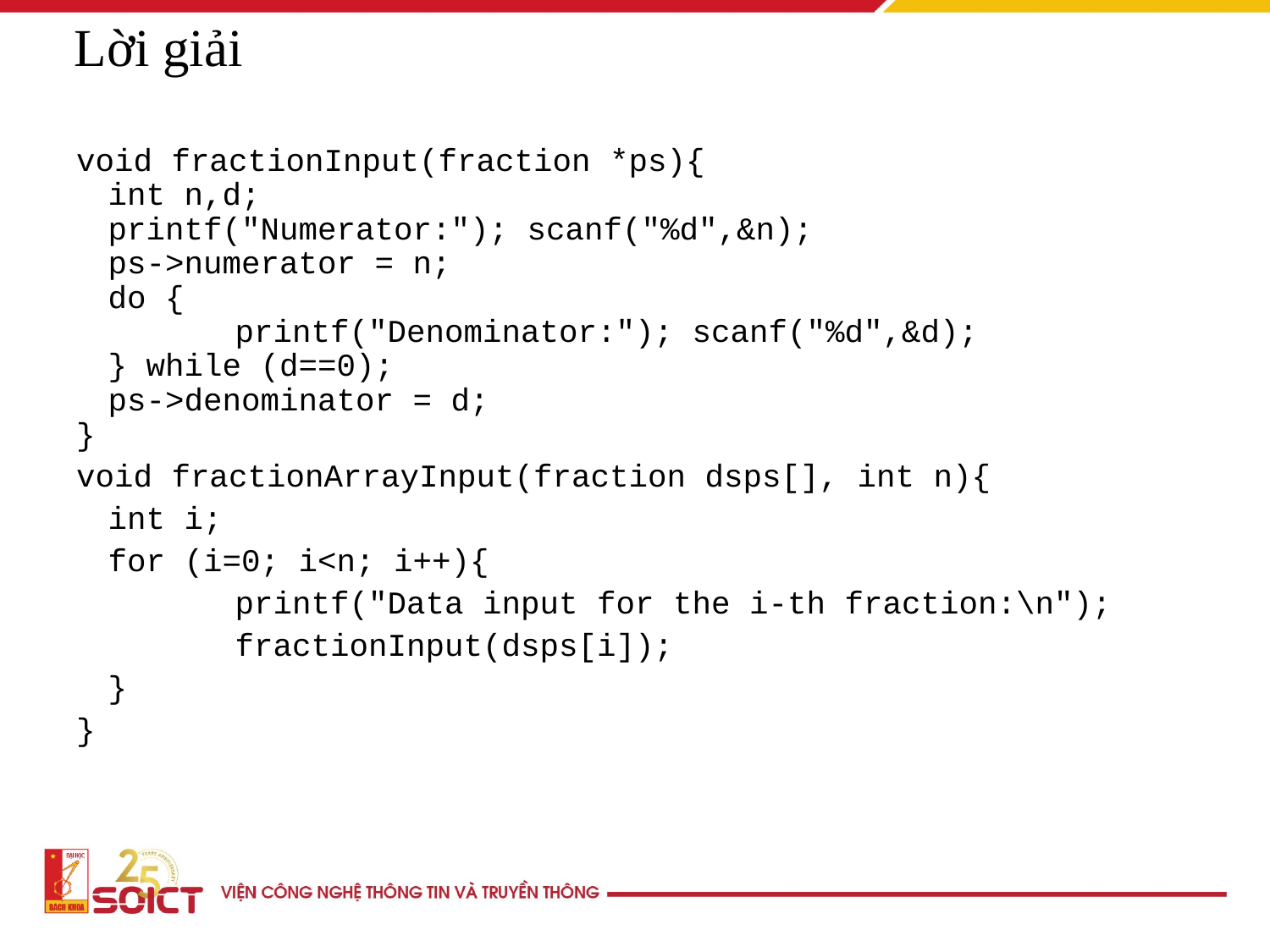

Lời giải
void fractionInput(fraction *ps){
	int n,d;
	printf("Numerator:"); scanf("%d",&n);
	ps->numerator = n;
	do {
		printf("Denominator:"); scanf("%d",&d);
	} while (d==0);
	ps->denominator = d;
}
void fractionArrayInput(fraction dsps[], int n){
	int i;
	for (i=0; i<n; i++){
		printf("Data input for the i-th fraction:\n");
		fractionInput(dsps[i]);
	}
}